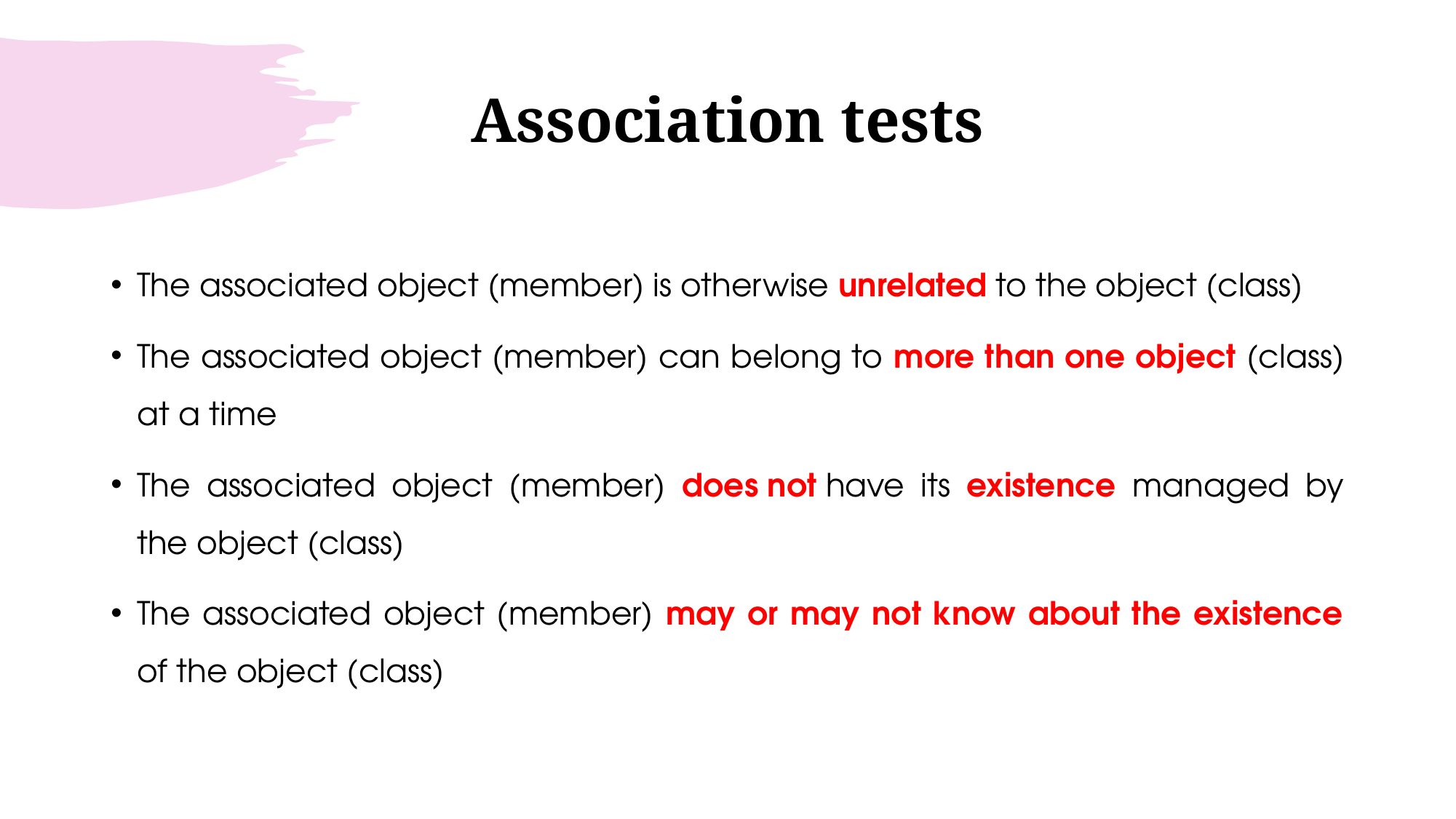

# Association tests
The associated object (member) is otherwise unrelated to the object (class)
The associated object (member) can belong to more than one object (class) at a time
The associated object (member) does not have its existence managed by the object (class)
The associated object (member) may or may not know about the existence of the object (class)